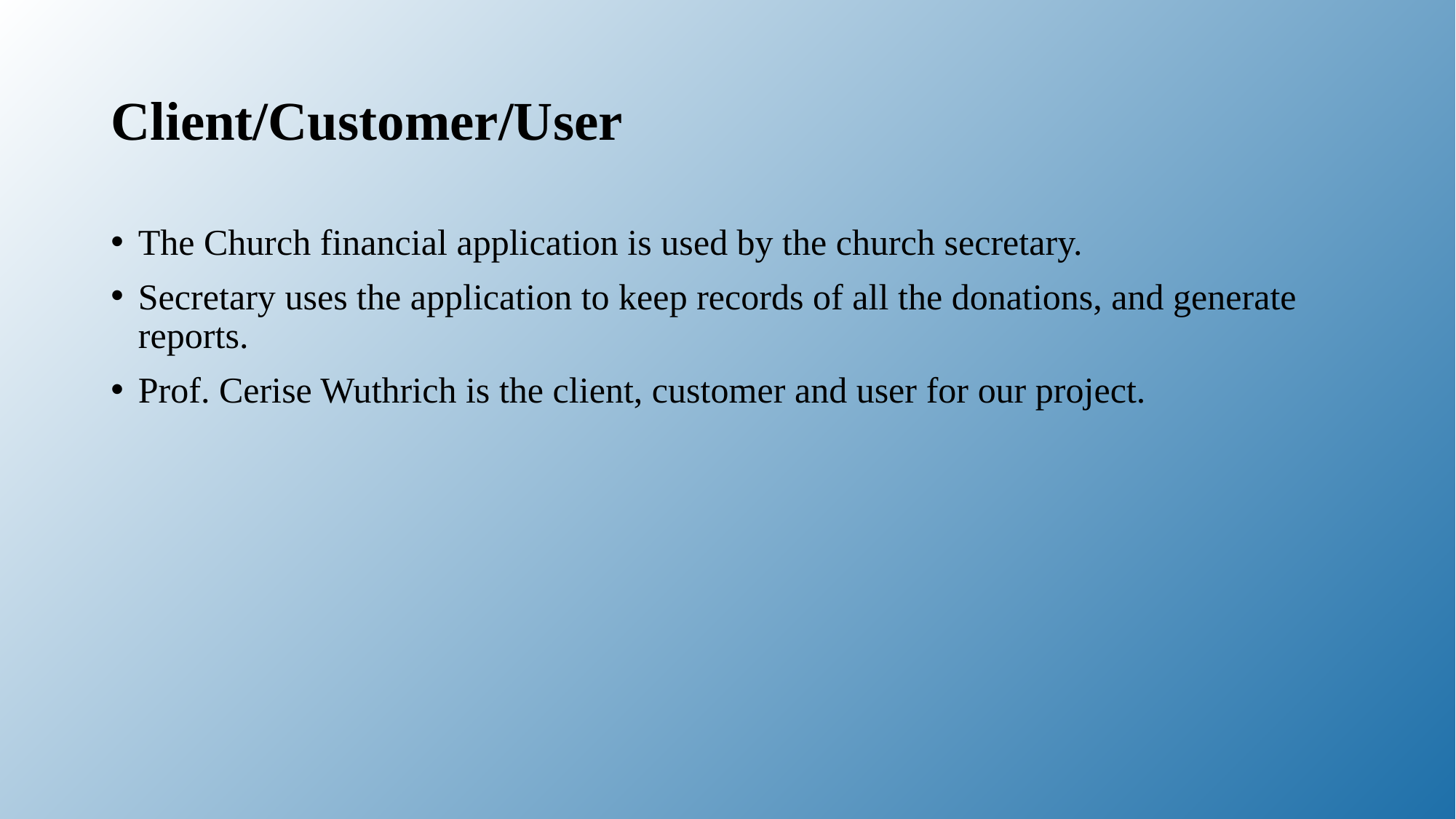

# Client/Customer/User
The Church financial application is used by the church secretary.
Secretary uses the application to keep records of all the donations, and generate reports.
Prof. Cerise Wuthrich is the client, customer and user for our project.